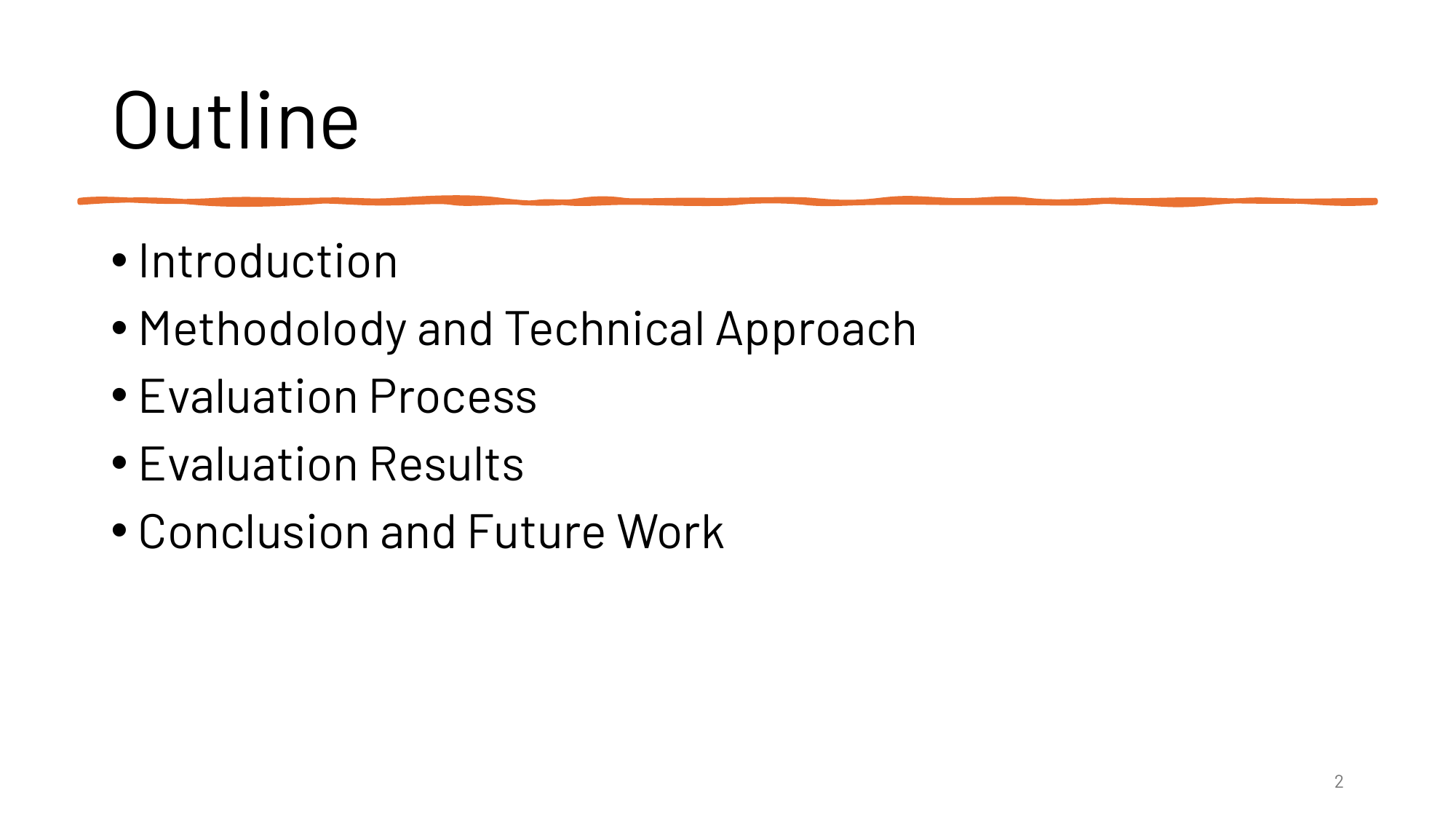

# Outline

Introduction
Methodolody and Technical Approach
Evaluation Process
Evaluation Results
Conclusion and Future Work
2